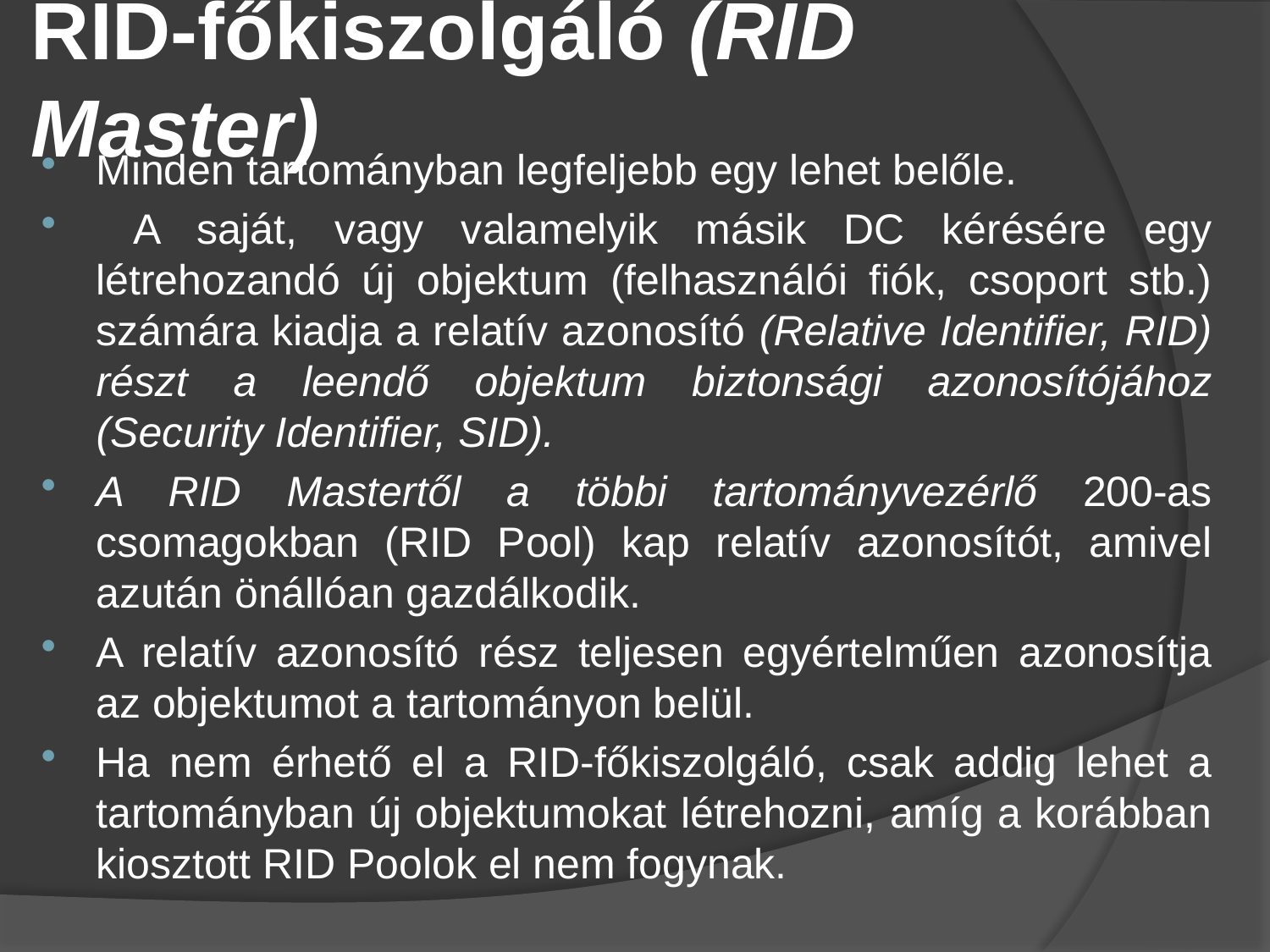

# RID-főkiszolgáló (RID Master)
Minden tartományban legfeljebb egy lehet belőle.
 A saját, vagy valamelyik másik DC kérésére egy létrehozandó új objektum (felhasználói fiók, csoport stb.) számára kiadja a relatív azonosító (Relative Identifier, RID) részt a leendő objektum biztonsági azonosítójához (Security Identifier, SID).
A RID Mastertől a többi tartományvezérlő 200-as csomagokban (RID Pool) kap relatív azonosítót, amivel azután önállóan gazdálkodik.
A relatív azonosító rész teljesen egyértelműen azonosítja az objektumot a tartományon belül.
Ha nem érhető el a RID-főkiszolgáló, csak addig lehet a tartományban új objektumokat létrehozni, amíg a korábban kiosztott RID Poolok el nem fogynak.